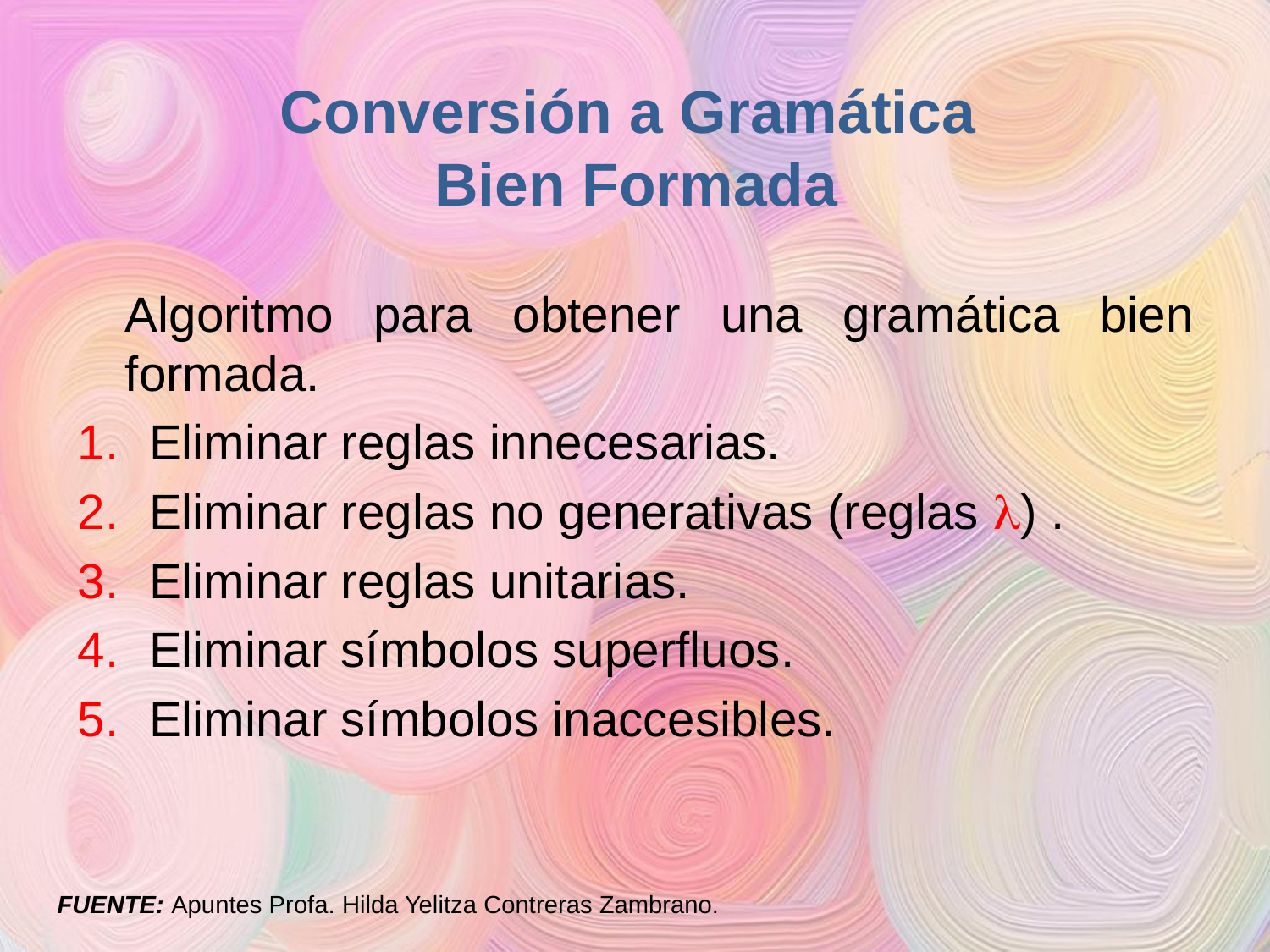

# Conversión a Gramática Bien Formada
	Algoritmo para obtener una gramática bien formada.
Eliminar reglas innecesarias.
Eliminar reglas no generativas (reglas λ) .
Eliminar reglas unitarias.
Eliminar símbolos superfluos.
Eliminar símbolos inaccesibles.
FUENTE: Apuntes Profa. Hilda Yelitza Contreras Zambrano.